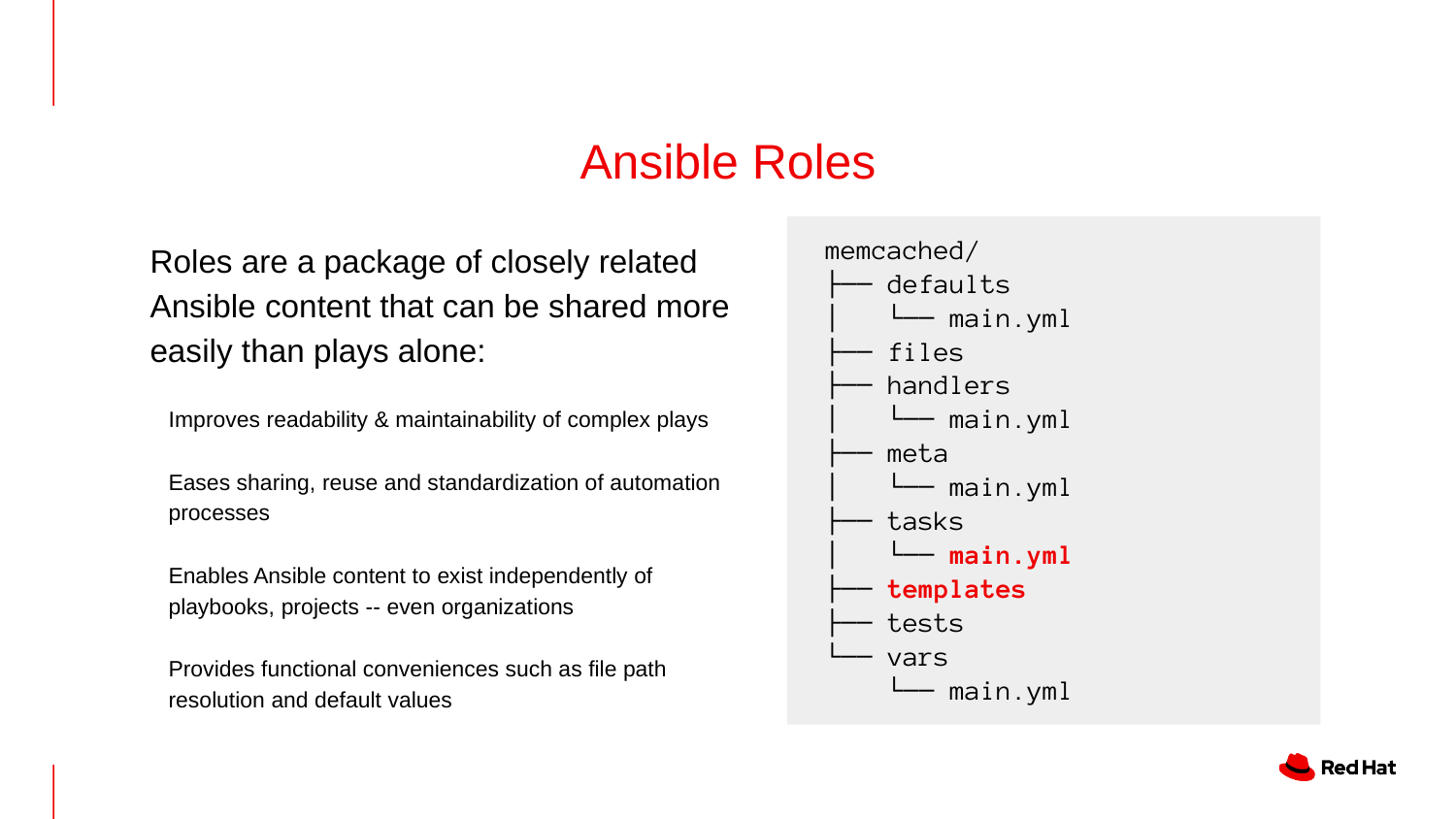

# Ansible Roles

memcached/
├── defaults
│   └── main.yml
├── files
├── handlers
│   └── main.yml
├── meta
│   └── main.yml
├── tasks
│   └── main.yml
├── templates
├── tests
└── vars
    └── main.yml

Roles are a package of closely related Ansible content that can be shared more easily than plays alone:
Improves readability & maintainability of complex plays
Eases sharing, reuse and standardization of automation processes
Enables Ansible content to exist independently of playbooks, projects -- even organizations
Provides functional conveniences such as file path resolution and default values
9